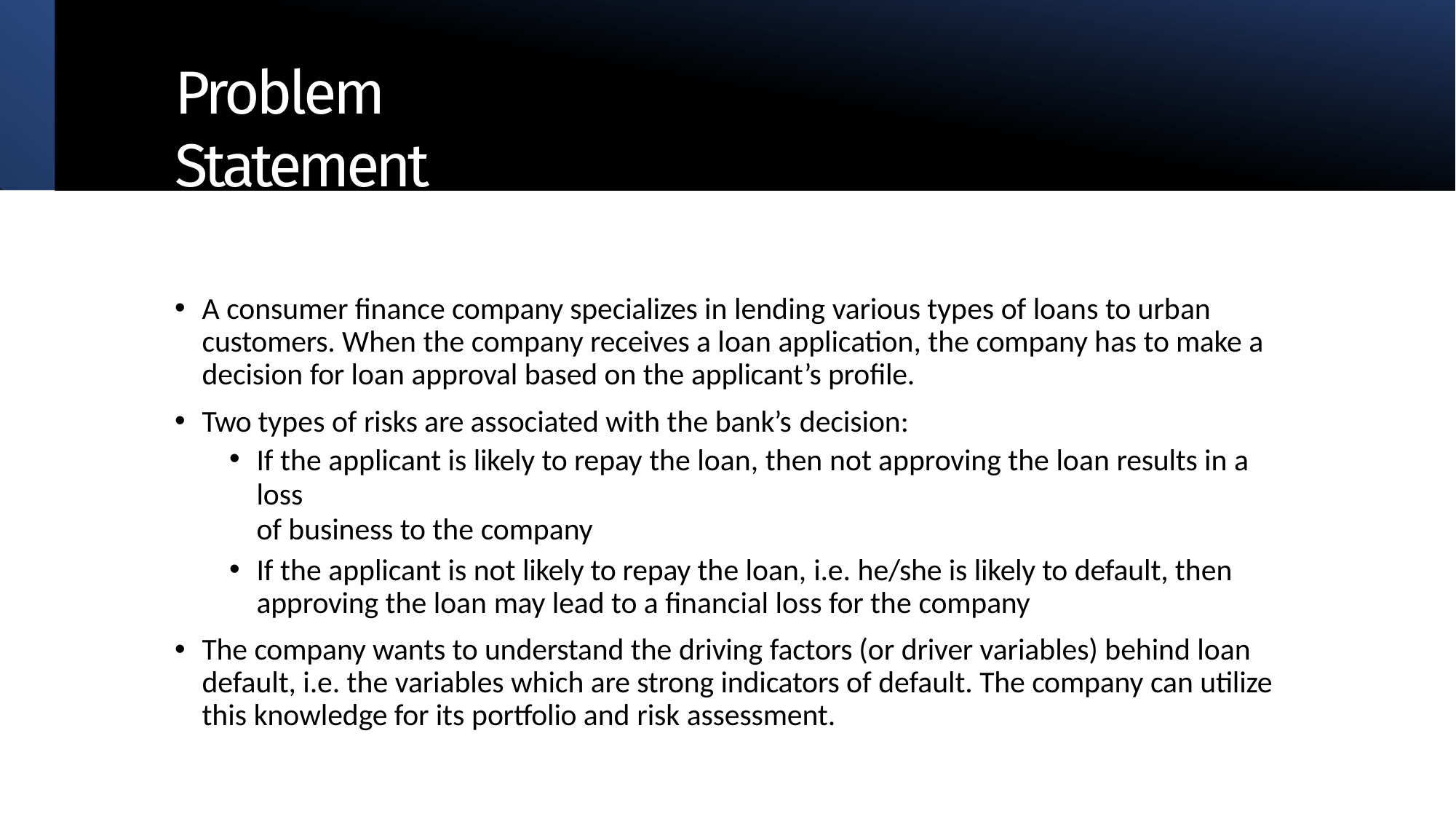

# Problem Statement
A consumer finance company specializes in lending various types of loans to urban  customers. When the company receives a loan application, the company has to make a  decision for loan approval based on the applicant’s profile.
Two types of risks are associated with the bank’s decision:
If the applicant is likely to repay the loan, then not approving the loan results in a loss
of business to the company
If the applicant is not likely to repay the loan, i.e. he/she is likely to default, then  approving the loan may lead to a financial loss for the company
The company wants to understand the driving factors (or driver variables) behind loan  default, i.e. the variables which are strong indicators of default. The company can utilize  this knowledge for its portfolio and risk assessment.